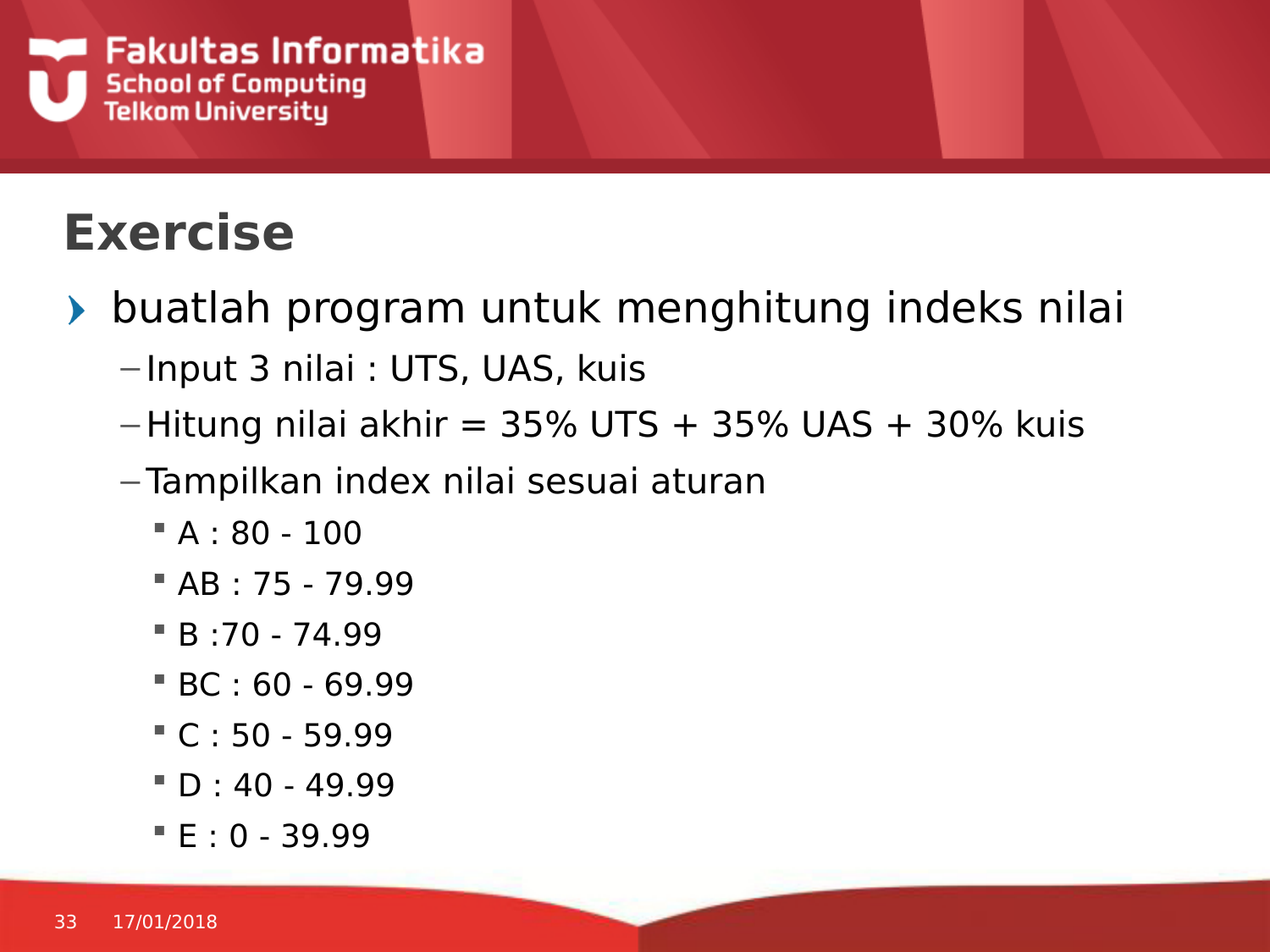

# Exercise
buatlah program untuk menghitung indeks nilai
Input 3 nilai : UTS, UAS, kuis
Hitung nilai akhir = 35% UTS + 35% UAS + 30% kuis
Tampilkan index nilai sesuai aturan
A : 80 - 100
AB : 75 - 79.99
B :70 - 74.99
BC : 60 - 69.99
C : 50 - 59.99
D : 40 - 49.99
E : 0 - 39.99

33
17/01/2018